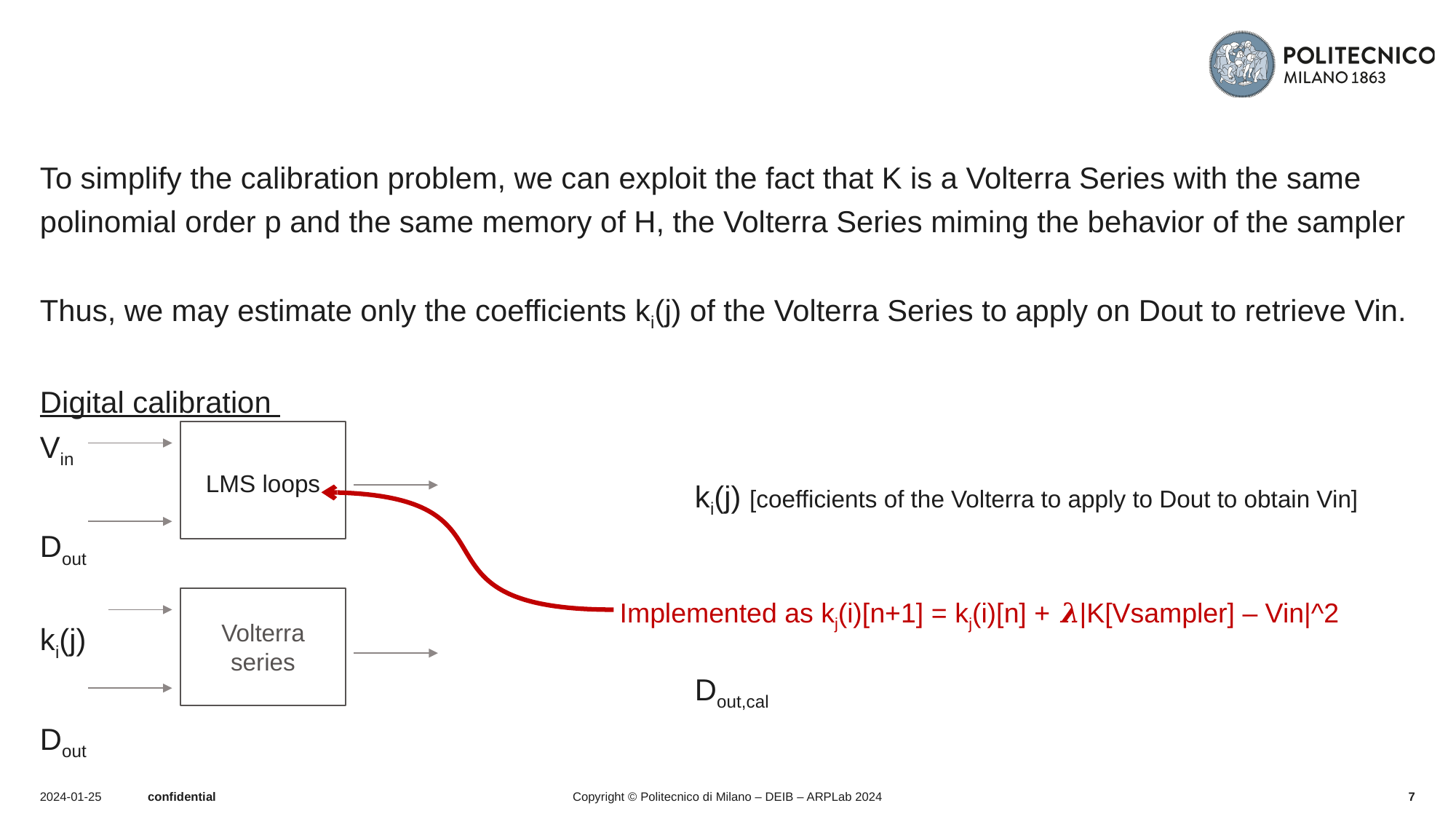

#
To simplify the calibration problem, we can exploit the fact that K is a Volterra Series with the same polinomial order p and the same memory of H, the Volterra Series miming the behavior of the sampler

Thus, we may estimate only the coefficients ki(j) of the Volterra Series to apply on Dout to retrieve Vin.

Digital calibration
Vin
						ki(j) [coefficients of the Volterra to apply to Dout to obtain Vin]
Dout

ki(j)
						Dout,cal
Dout

LMS loops
Volterra series
Implemented as kj(i)[n+1] = kj(i)[n] + 𝝀|K[Vsampler] – Vin|^2